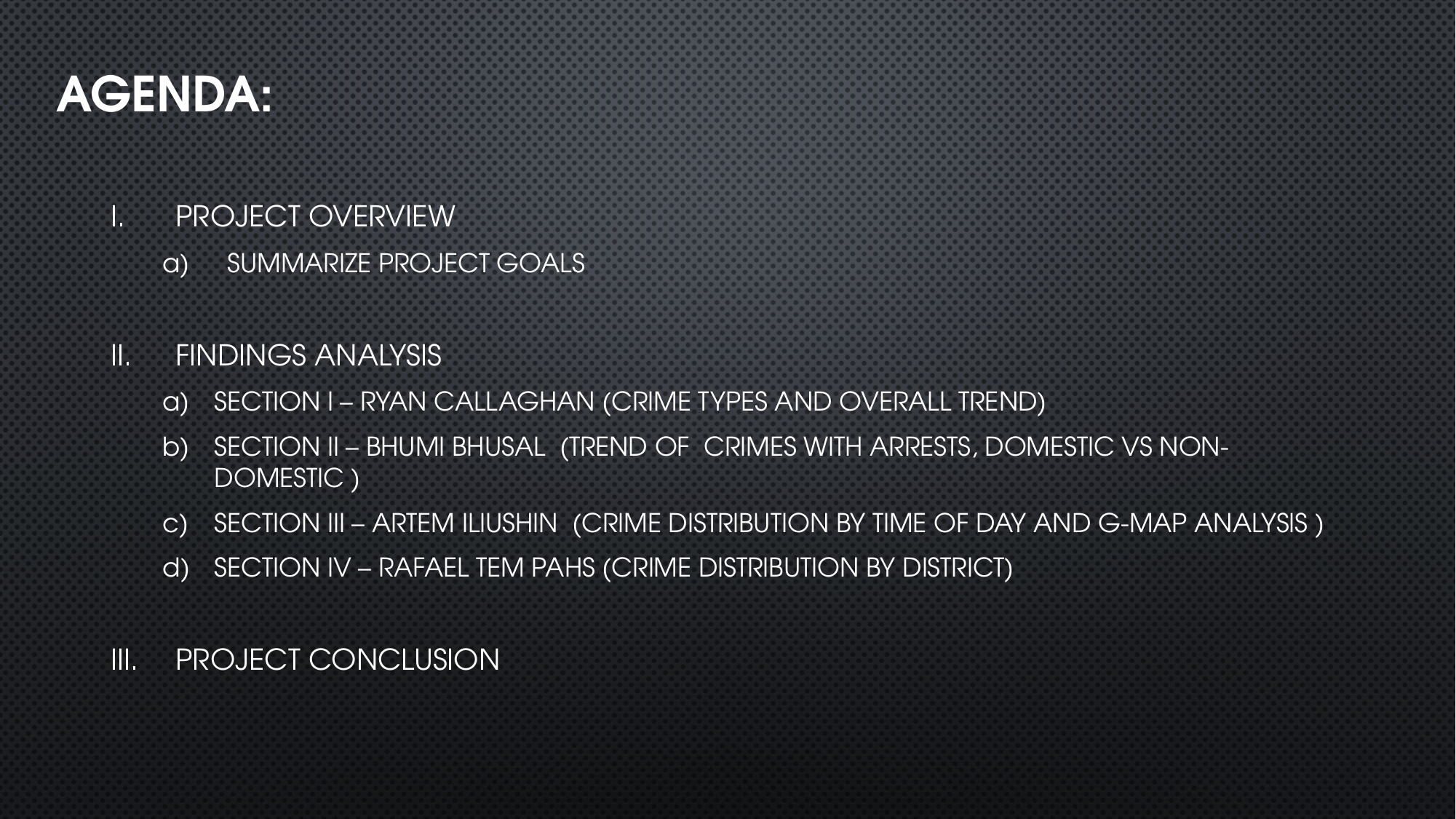

# Agenda:
Project overview
Summarize project goals

Findings analysis
Section I – Ryan Callaghan (crime types and overall trend)
Section II – Bhumi Bhusal  (Trend of  crimes with arrests, domestic vs non-domestic )
Section III – Artem Iliushin  (crime distribution by time of day and g-map analysis )
Section IV – Rafael Tem Pahs (crime distribution by district)

Project Conclusion